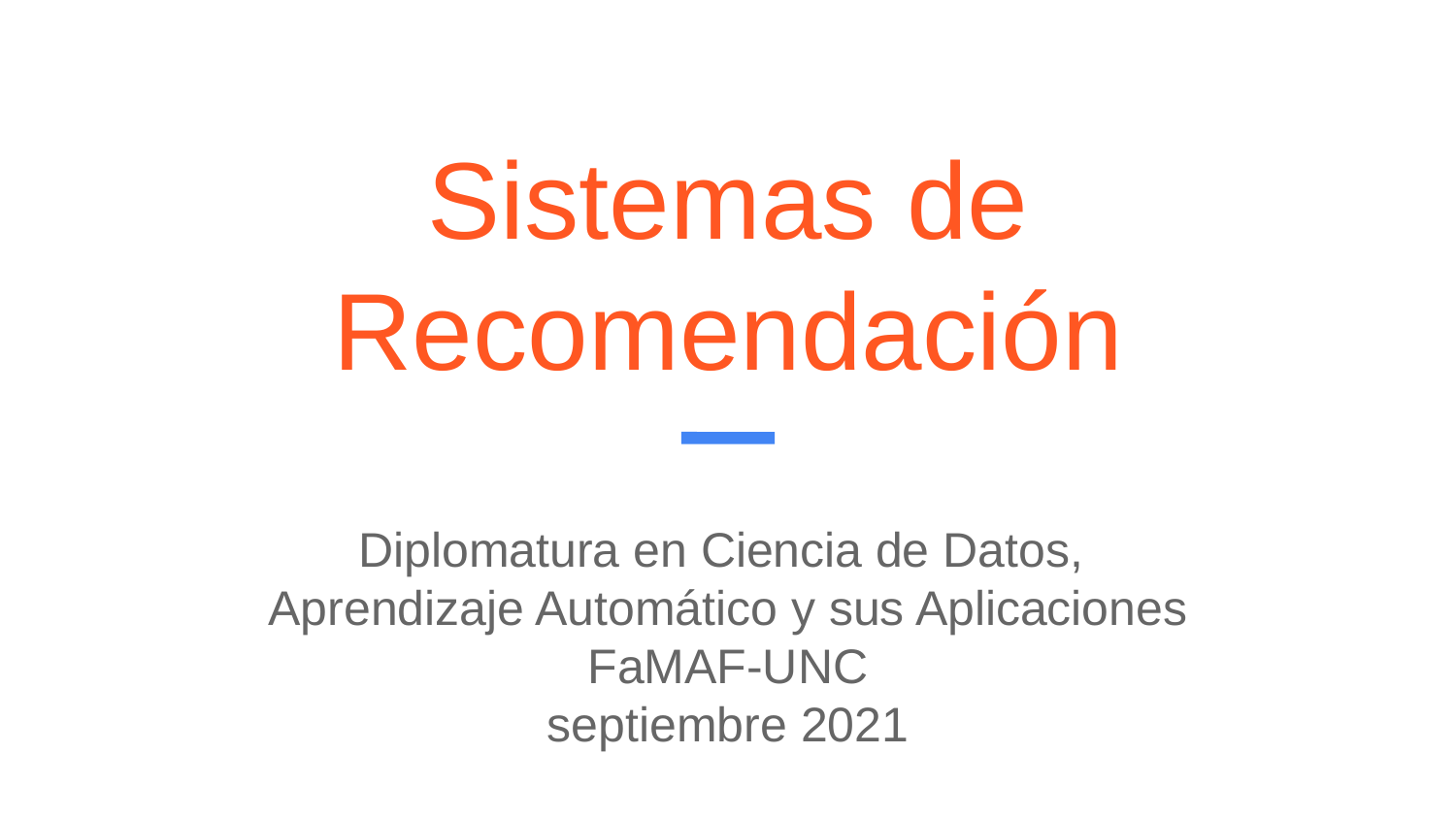

Sistemas de Recomendación
Diplomatura en Ciencia de Datos,
Aprendizaje Automático y sus Aplicaciones
FaMAF-UNC
septiembre 2021